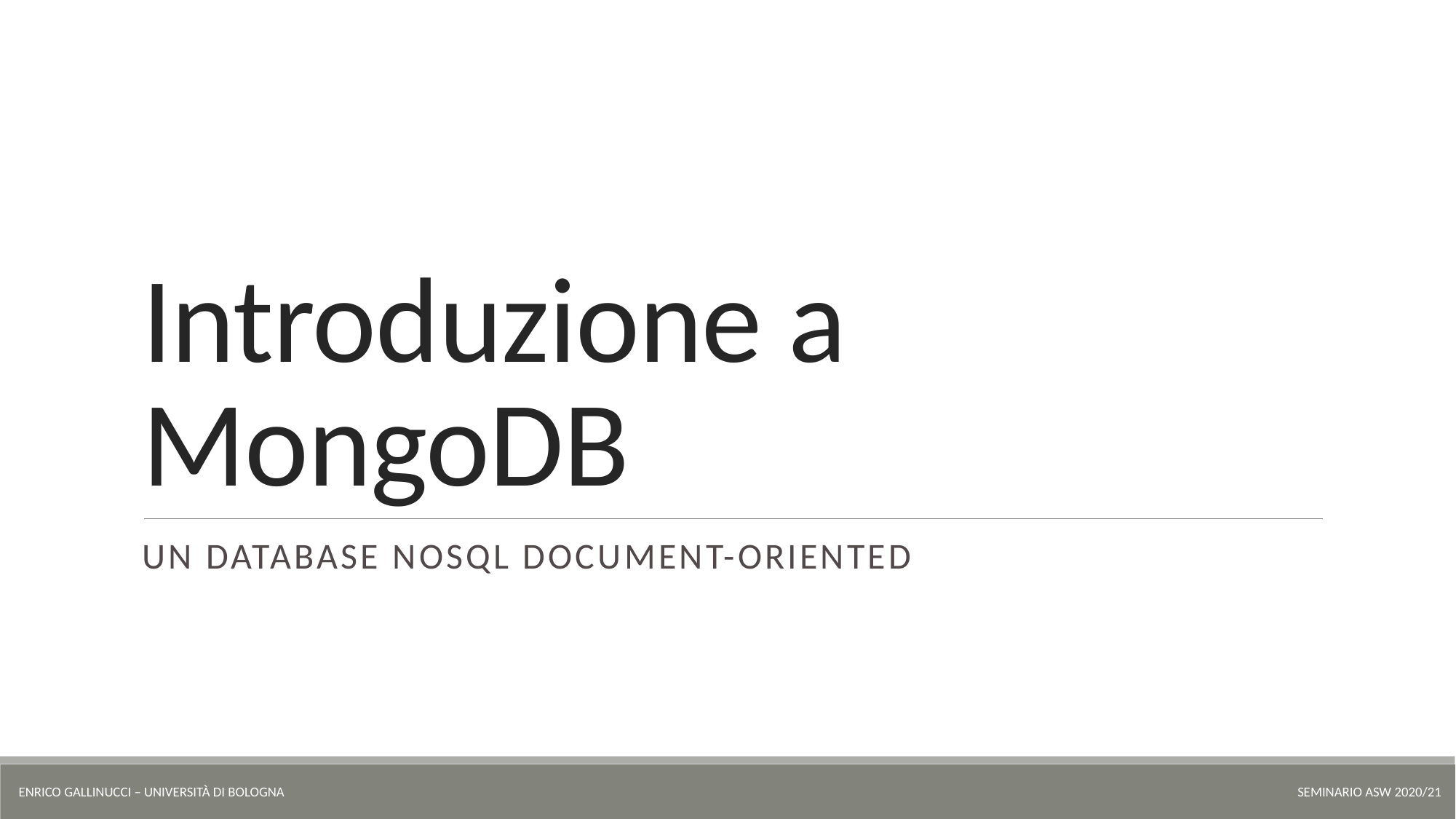

# Introduzione a MongoDB
Un database NoSQL document-oriented